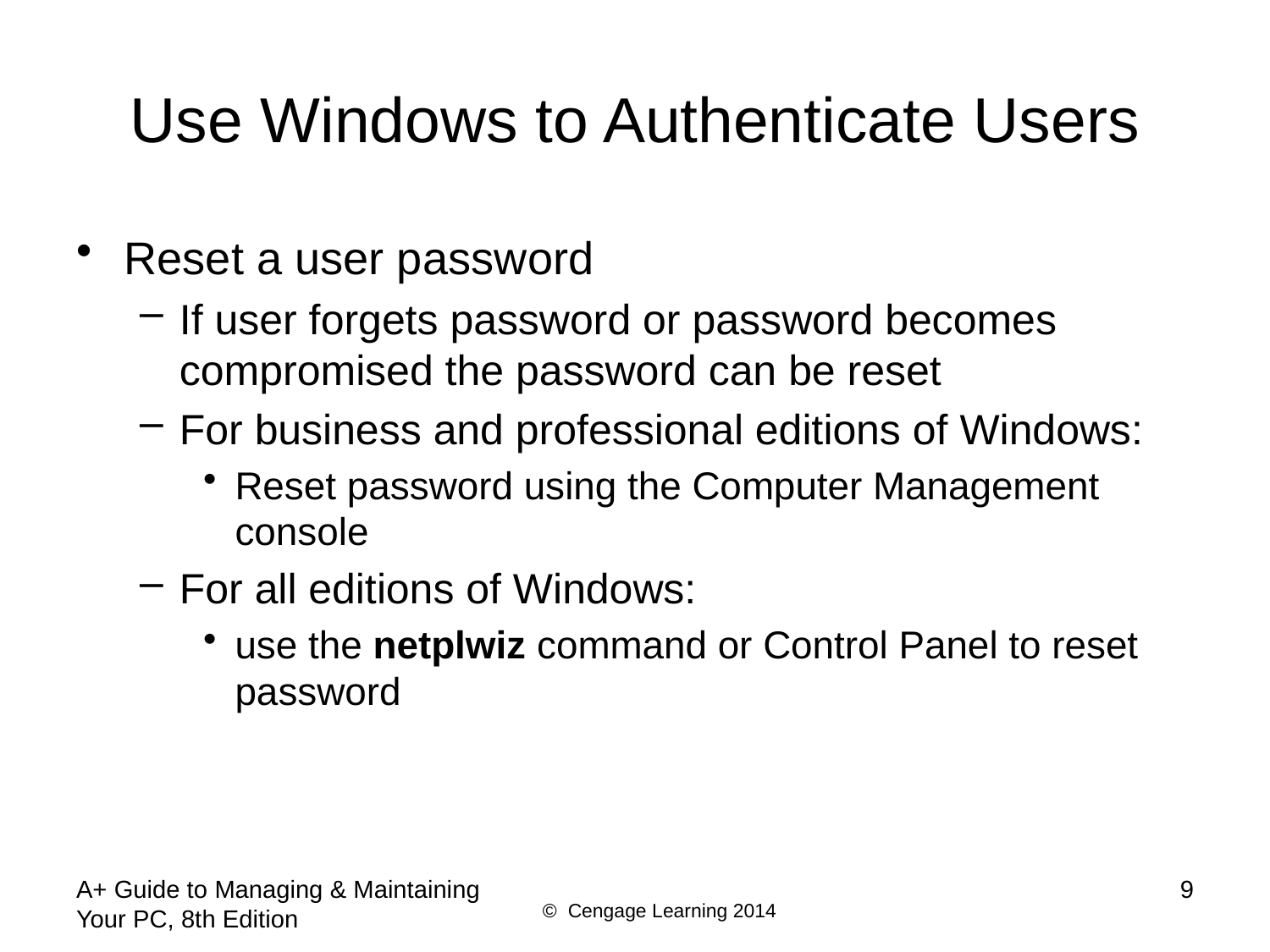

# Use Windows to Authenticate Users
Reset a user password
If user forgets password or password becomes compromised the password can be reset
For business and professional editions of Windows:
Reset password using the Computer Management console
For all editions of Windows:
use the netplwiz command or Control Panel to reset password
A+ Guide to Managing & Maintaining Your PC, 8th Edition
9